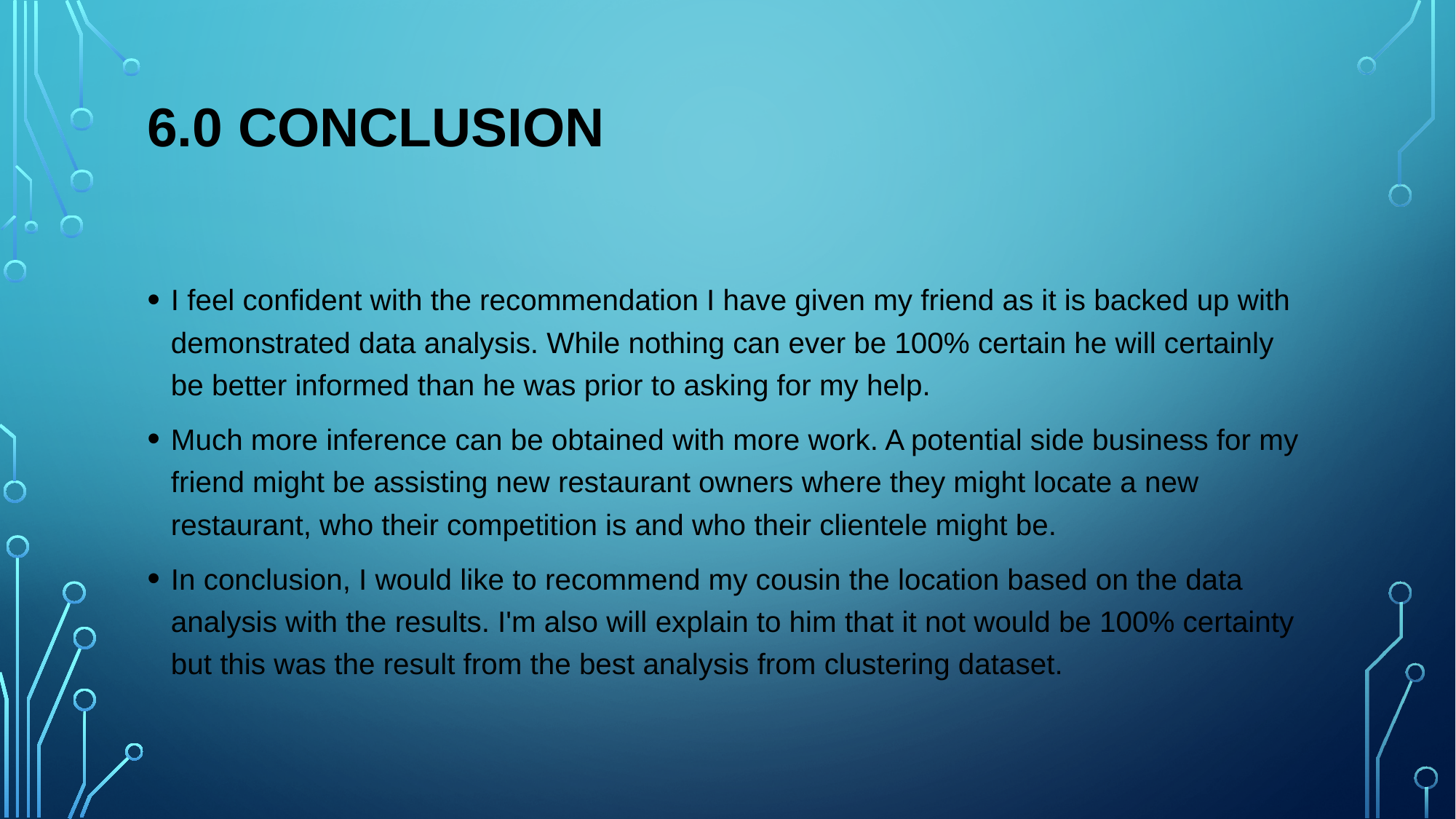

# 6.0 Conclusion
I feel confident with the recommendation I have given my friend as it is backed up with demonstrated data analysis. While nothing can ever be 100% certain he will certainly be better informed than he was prior to asking for my help.
Much more inference can be obtained with more work. A potential side business for my friend might be assisting new restaurant owners where they might locate a new restaurant, who their competition is and who their clientele might be.
In conclusion, I would like to recommend my cousin the location based on the data analysis with the results. I'm also will explain to him that it not would be 100% certainty but this was the result from the best analysis from clustering dataset.